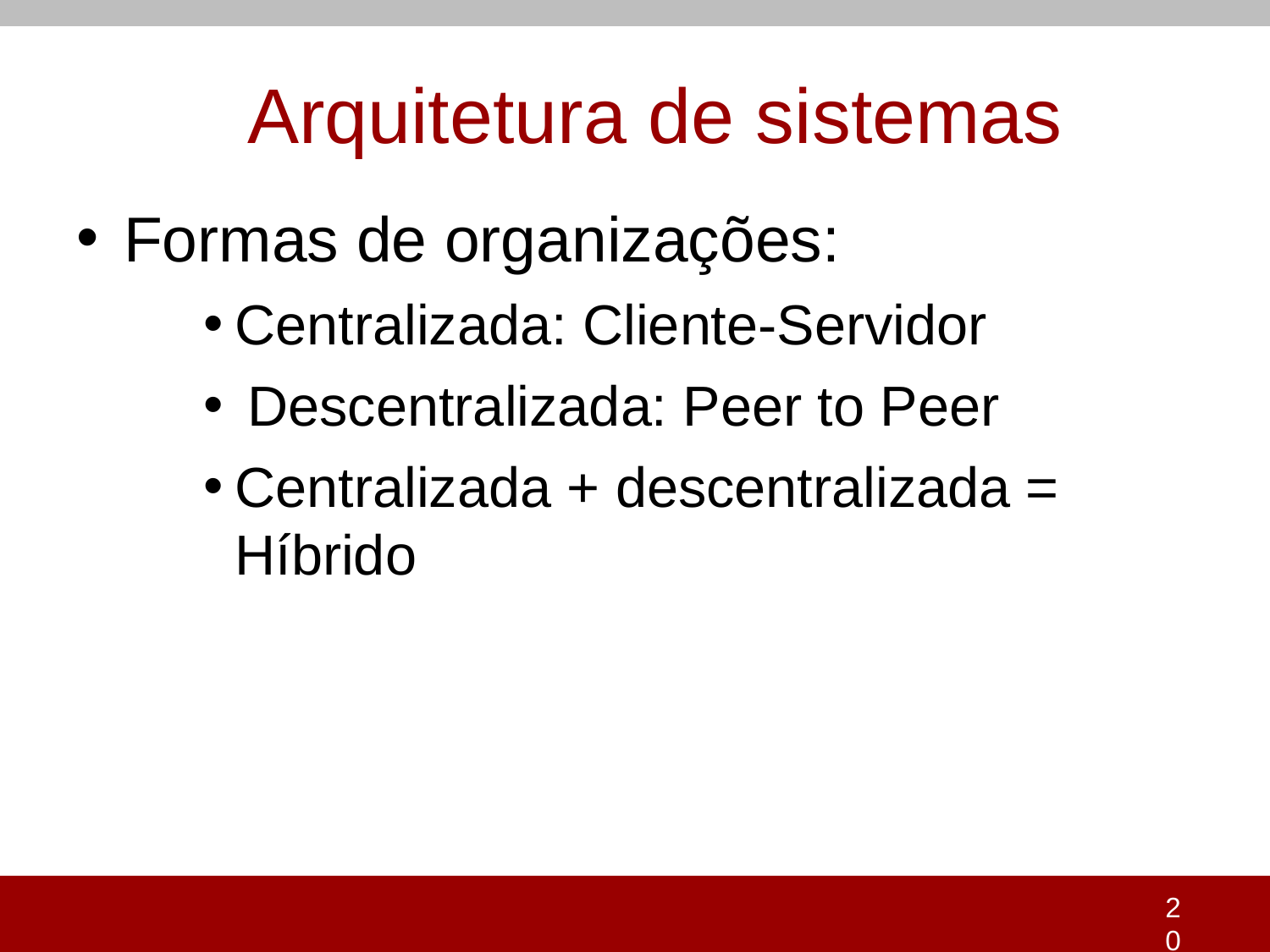

# Arquitetura de sistemas
Formas de organizações:
Centralizada: Cliente-Servidor
Descentralizada: Peer to Peer
Centralizada + descentralizada = Híbrido
20